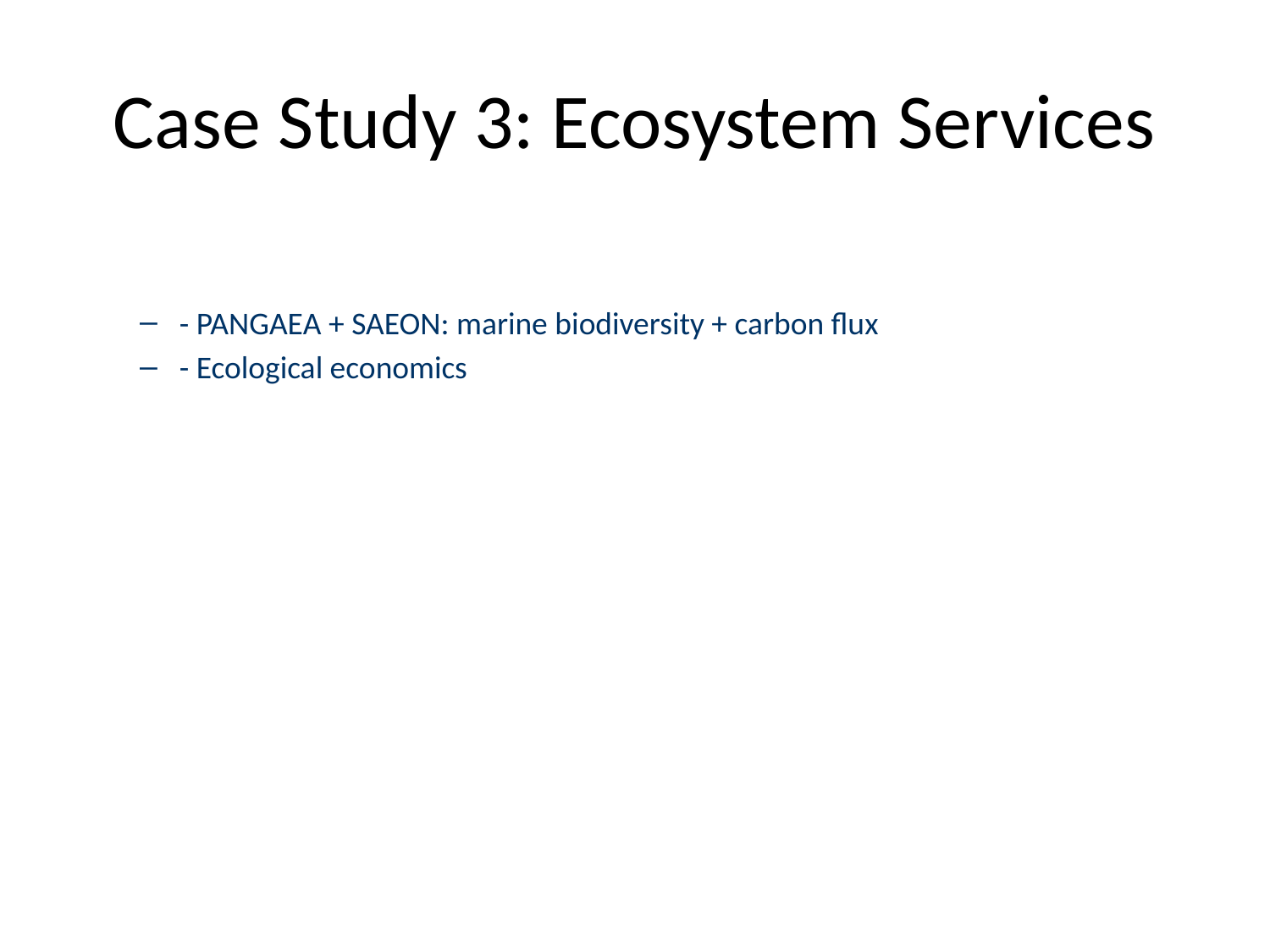

# Case Study 3: Ecosystem Services

- PANGAEA + SAEON: marine biodiversity + carbon flux
- Ecological economics